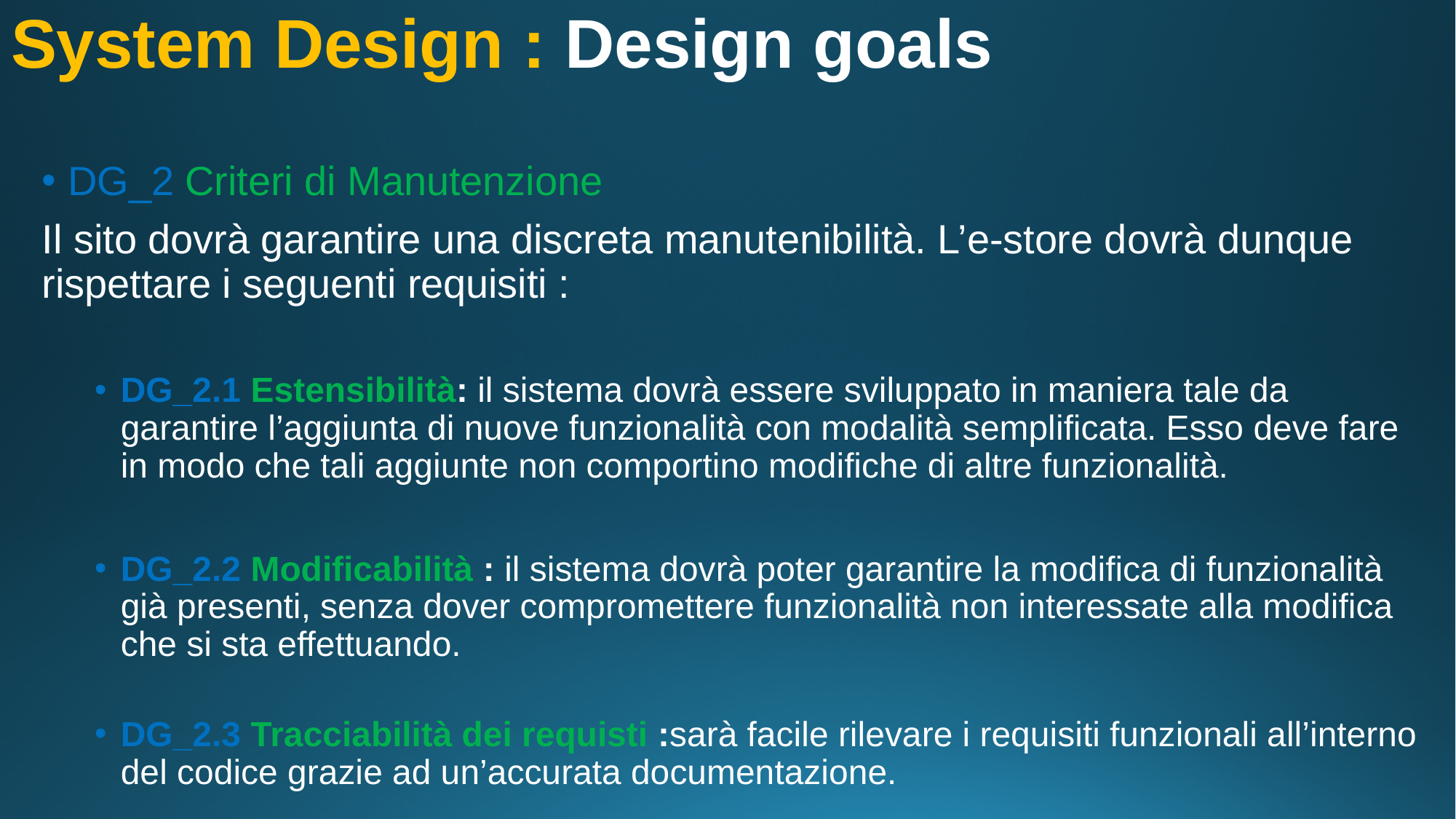

# System Design : Design goals

DG_2 Criteri di Manutenzione
Il sito dovrà garantire una discreta manutenibilità. L’e-store dovrà dunque rispettare i seguenti requisiti :

DG_2.1 Estensibilità: il sistema dovrà essere sviluppato in maniera tale da garantire l’aggiunta di nuove funzionalità con modalità semplificata. Esso deve fare in modo che tali aggiunte non comportino modifiche di altre funzionalità.

DG_2.2 Modificabilità : il sistema dovrà poter garantire la modifica di funzionalità già presenti, senza dover compromettere funzionalità non interessate alla modifica che si sta effettuando.

DG_2.3 Tracciabilità dei requisti :sarà facile rilevare i requisiti funzionali all’interno del codice grazie ad un’accurata documentazione.